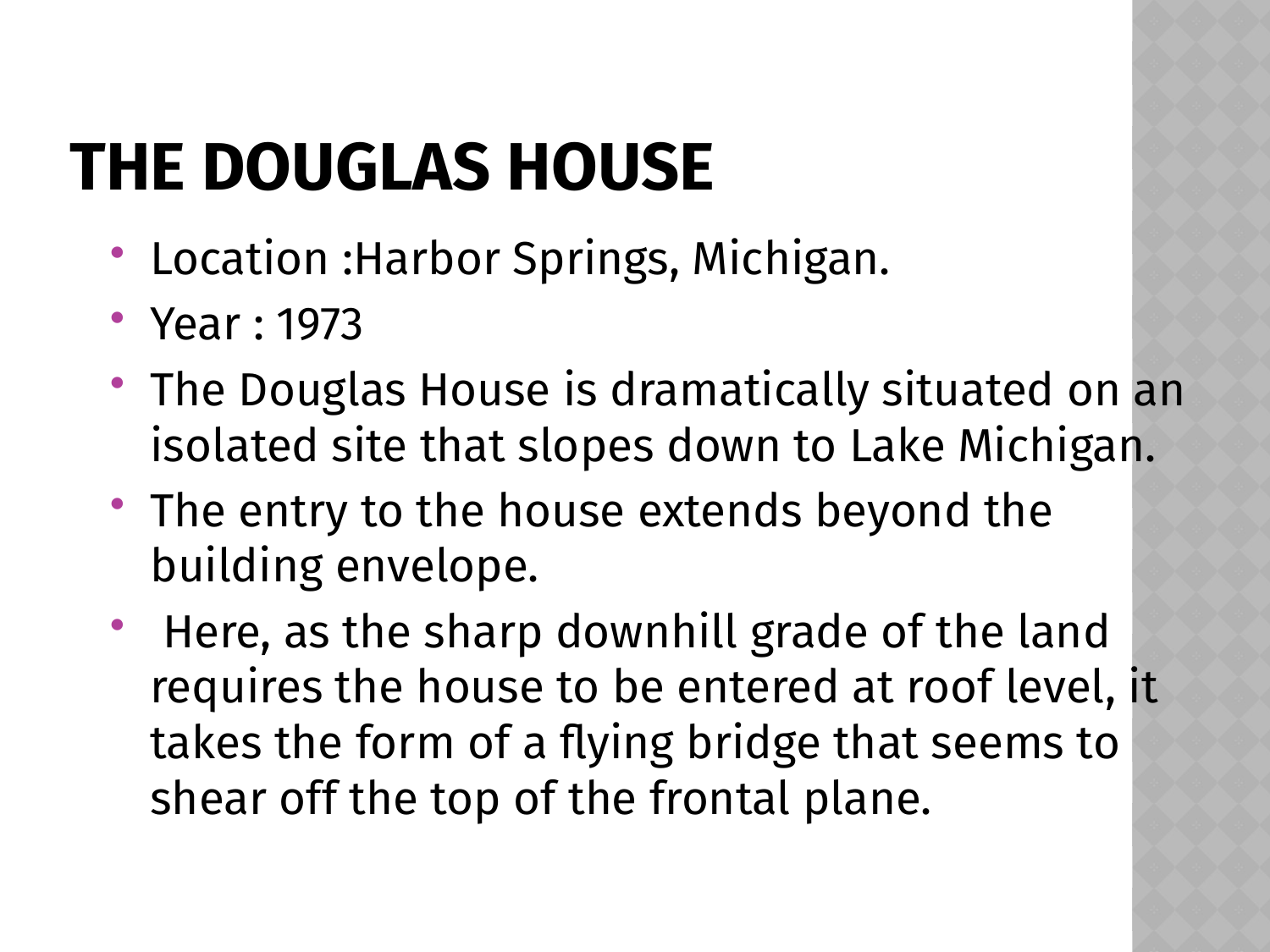

# The Douglas House
Location :Harbor Springs, Michigan.
Year : 1973
The Douglas House is dramatically situated on an isolated site that slopes down to Lake Michigan.
The entry to the house extends beyond the building envelope.
 Here, as the sharp downhill grade of the land requires the house to be entered at roof level, it takes the form of a flying bridge that seems to shear off the top of the frontal plane.